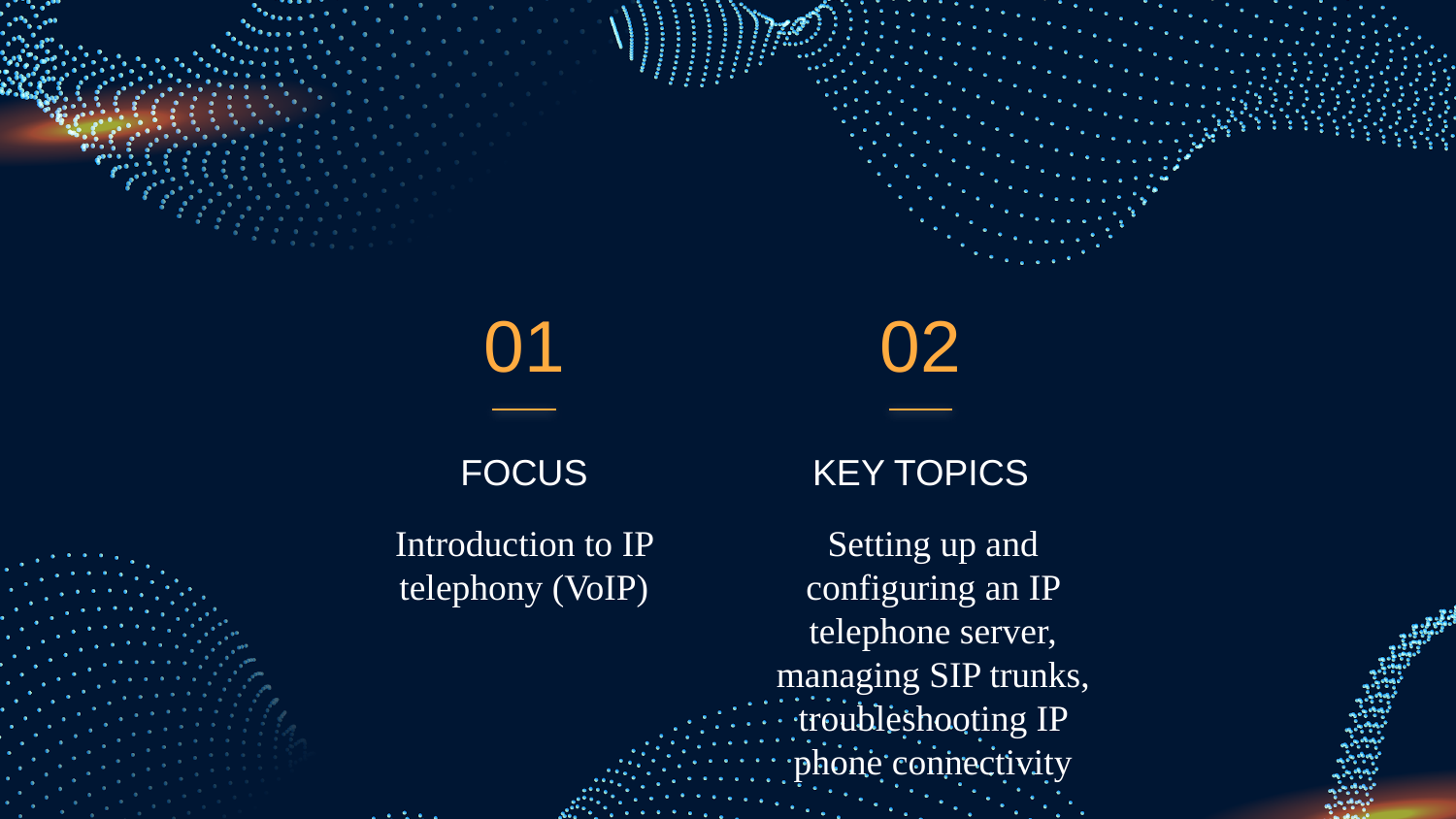

01
02
FOCUS
# KEY TOPICS
Introduction to IP telephony (VoIP)
Setting up and configuring an IP telephone server, managing SIP trunks, troubleshooting IP phone connectivity